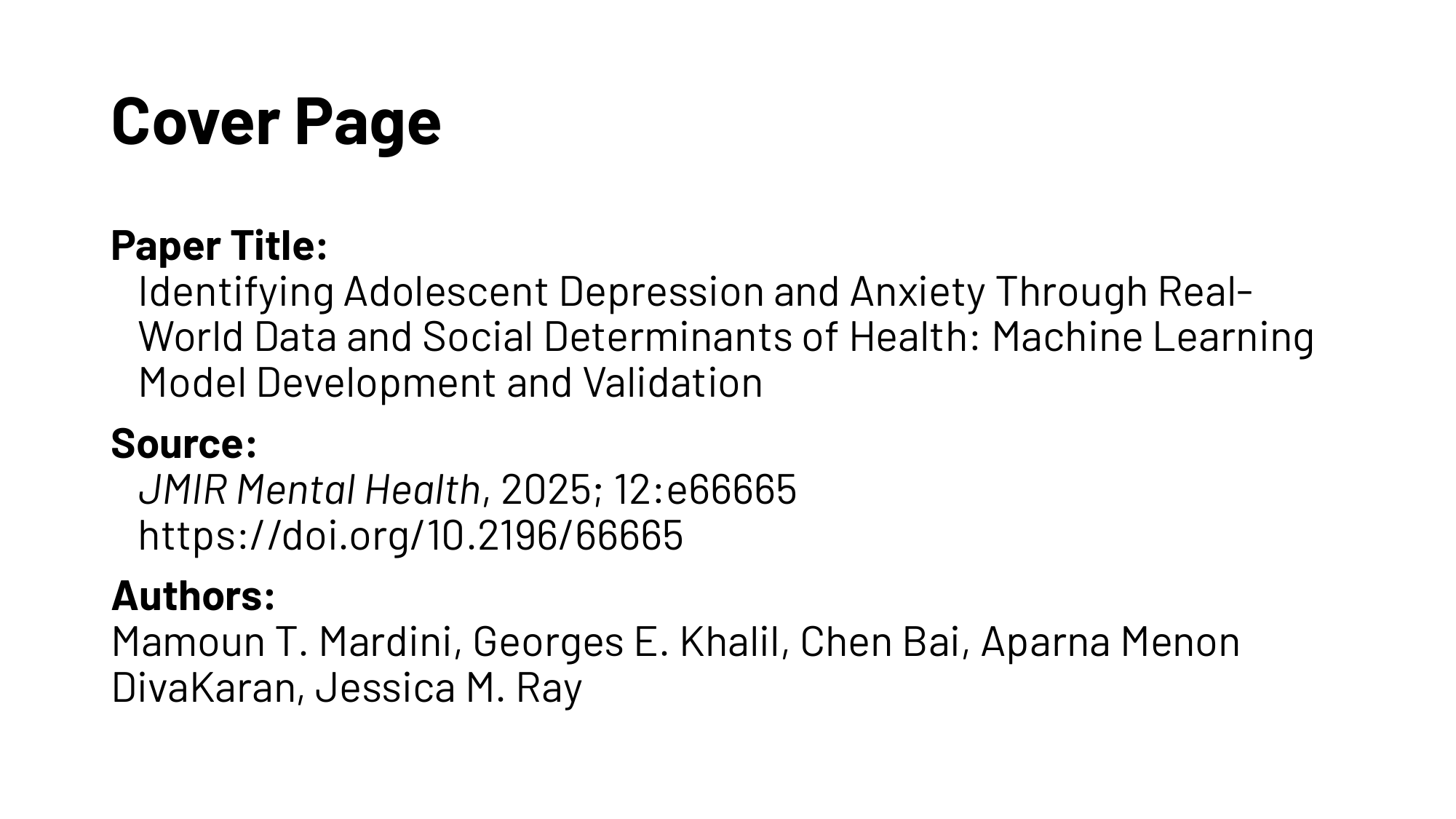

# Cover Page
Paper Title:
Identifying Adolescent Depression and Anxiety Through Real-World Data and Social Determinants of Health: Machine Learning Model Development and Validation
Source:
JMIR Mental Health, 2025; 12:e66665
https://doi.org/10.2196/66665
Authors:
Mamoun T. Mardini, Georges E. Khalil, Chen Bai, Aparna Menon DivaKaran, Jessica M. Ray